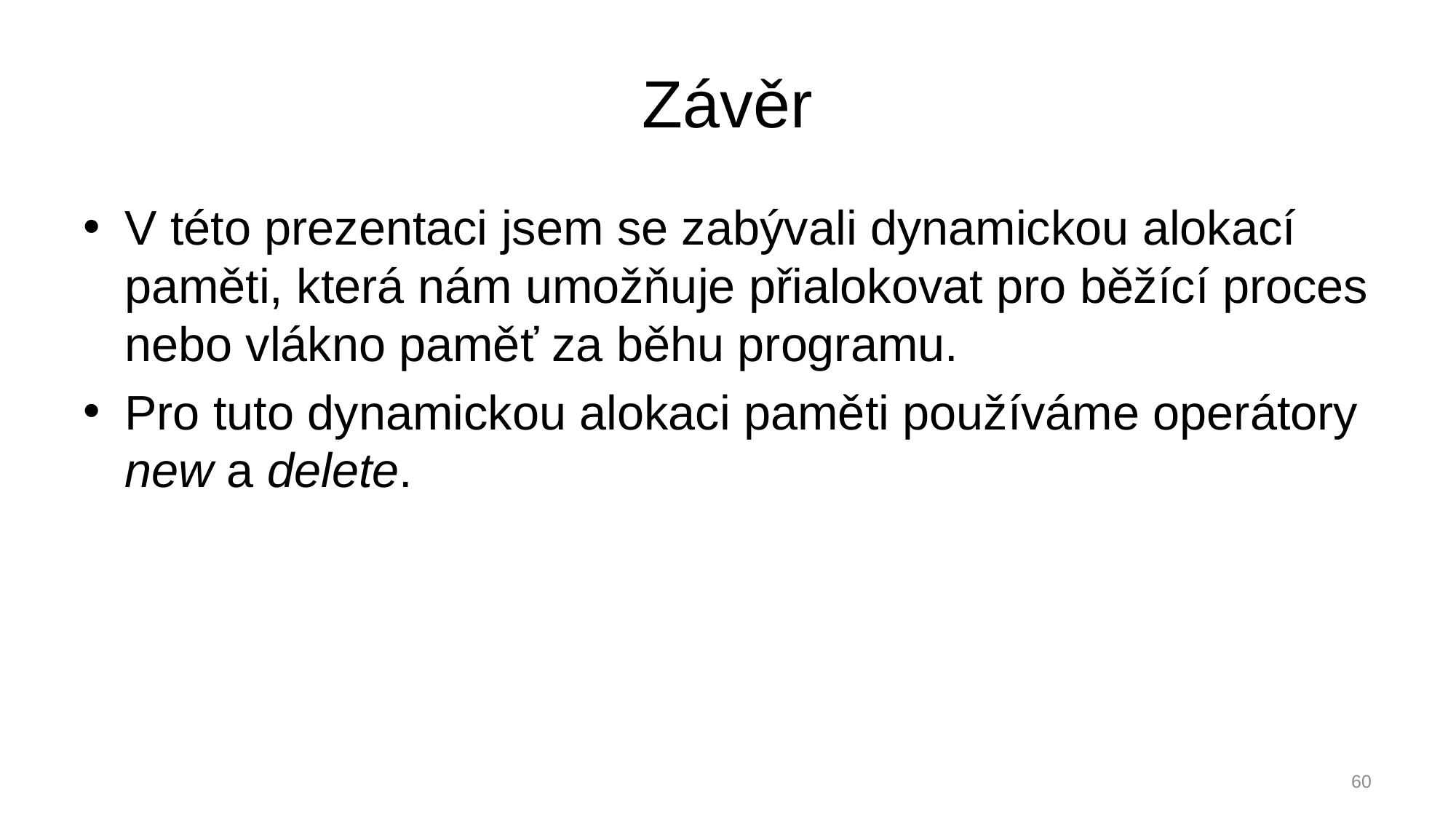

# Závěr
V této prezentaci jsem se zabývali dynamickou alokací paměti, která nám umožňuje přialokovat pro běžící proces nebo vlákno paměť za běhu programu.
Pro tuto dynamickou alokaci paměti používáme operátory new a delete.
60